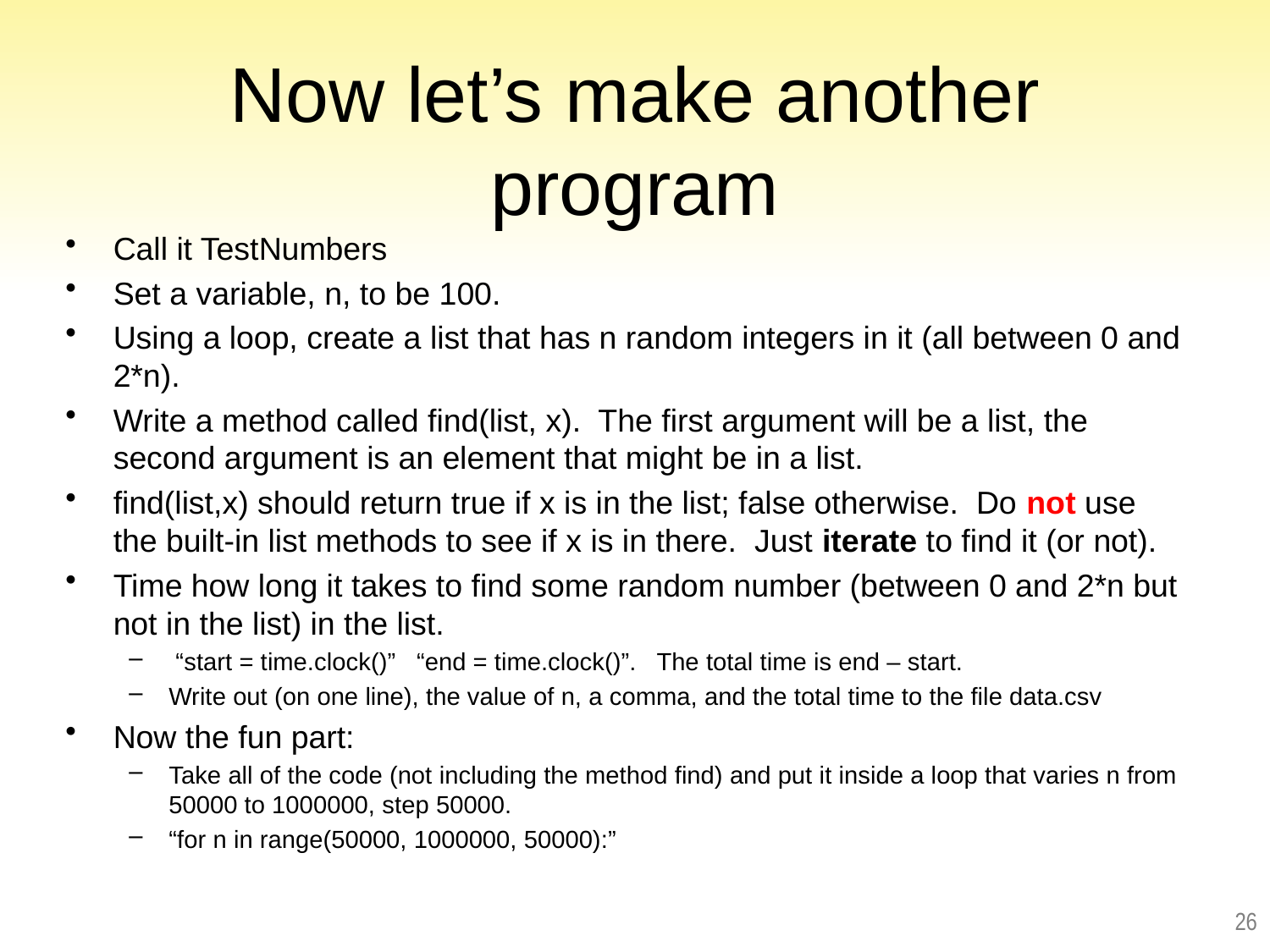

# Now let’s make another program
Call it TestNumbers
Set a variable, n, to be 100.
Using a loop, create a list that has n random integers in it (all between 0 and 2*n).
Write a method called find(list, x).  The first argument will be a list, the second argument is an element that might be in a list.
find(list,x) should return true if x is in the list; false otherwise.  Do not use the built-in list methods to see if x is in there.  Just iterate to find it (or not).
Time how long it takes to find some random number (between 0 and 2*n but not in the list) in the list.
 “start = time.clock()”   “end = time.clock()”.   The total time is end – start.
Write out (on one line), the value of n, a comma, and the total time to the file data.csv
Now the fun part:
Take all of the code (not including the method find) and put it inside a loop that varies n from 50000 to 1000000, step 50000.
“for n in range(50000, 1000000, 50000):”

26